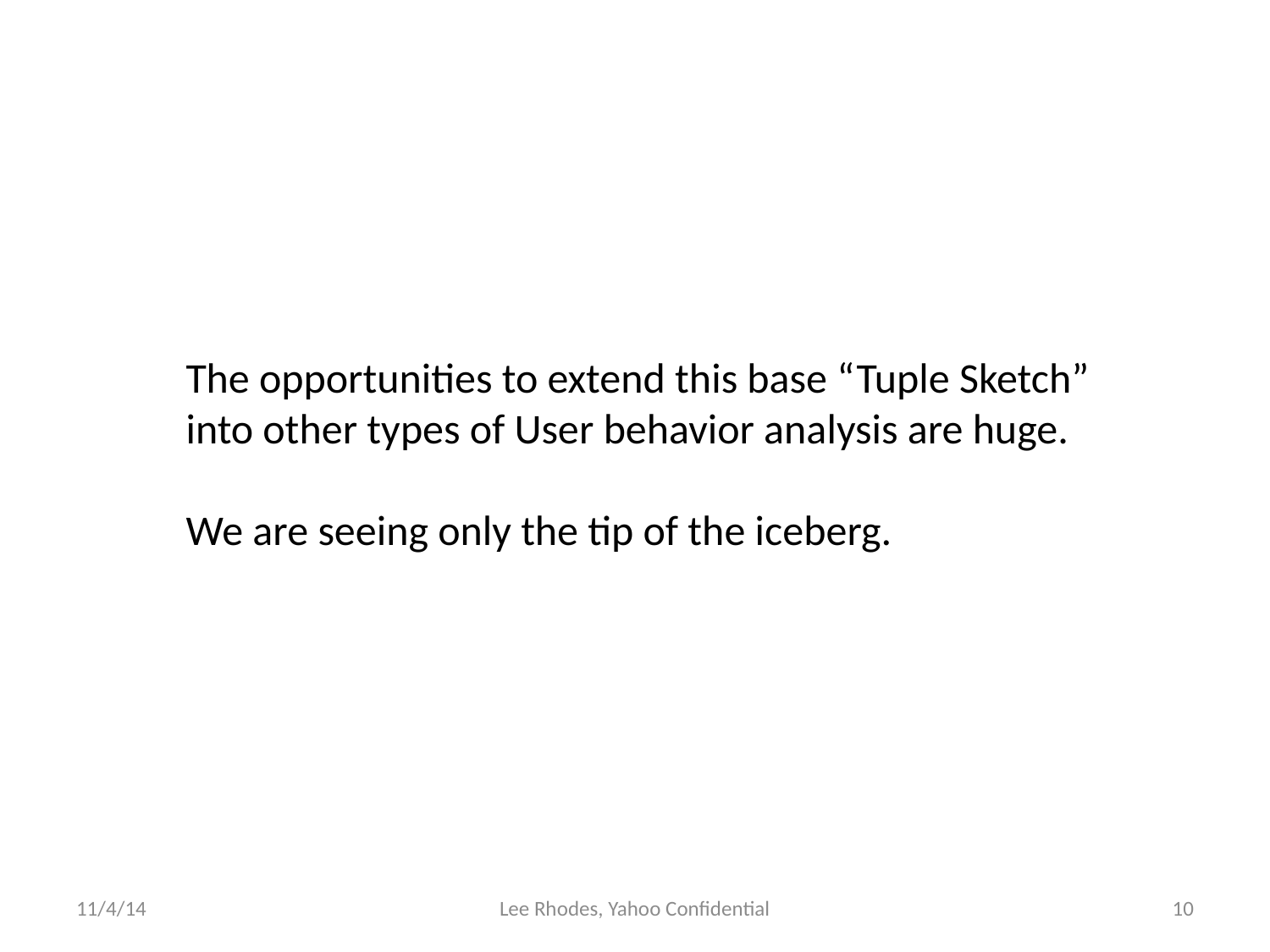

The opportunities to extend this base “Tuple Sketch” into other types of User behavior analysis are huge.

We are seeing only the tip of the iceberg.
11/4/14
Lee Rhodes, Yahoo Confidential
10